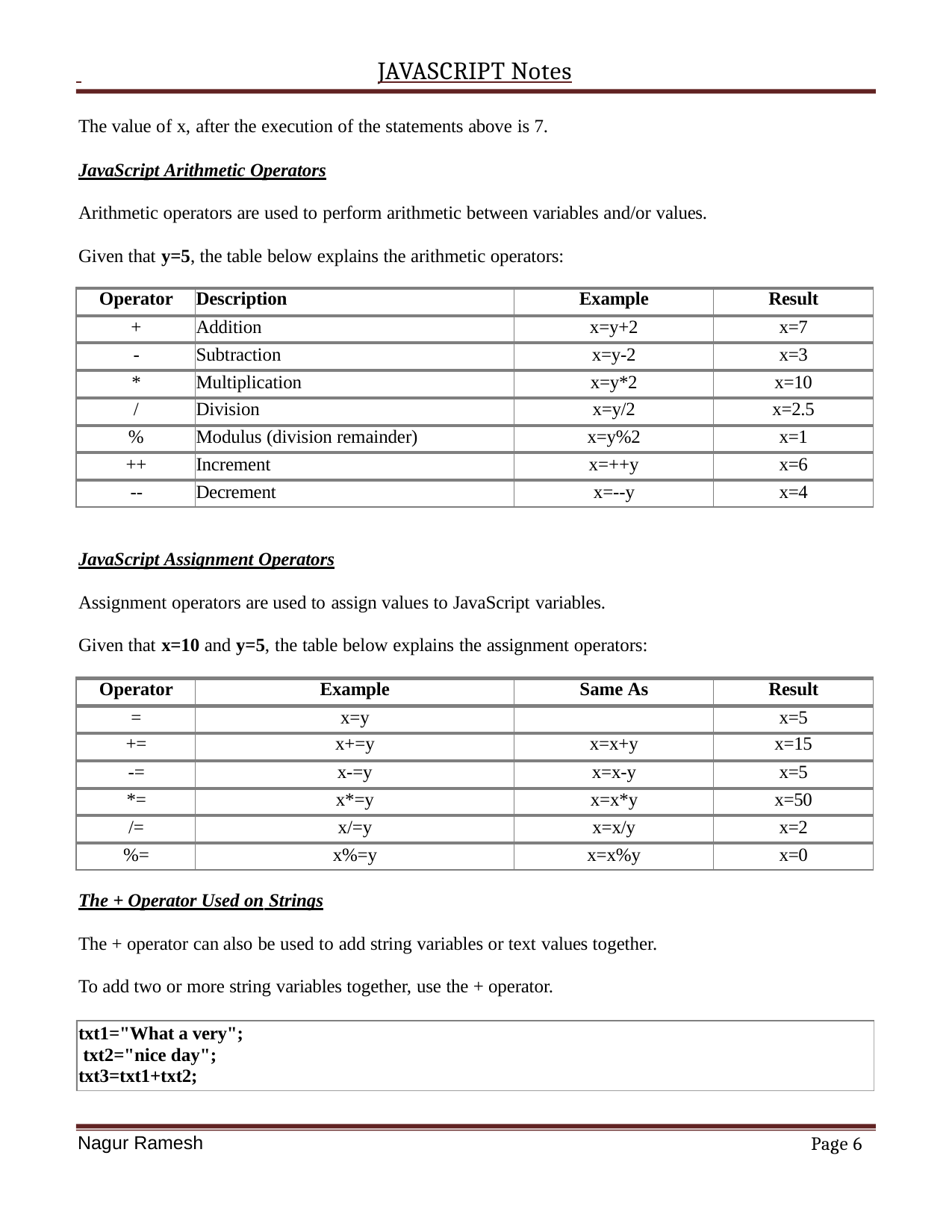

JAVASCRIPT Notes

The value of x, after the execution of the statements above is 7.

JavaScript Arithmetic Operators
Arithmetic operators are used to perform arithmetic between variables and/or values.  Given that y=5, the table below explains the arithmetic operators:
| Operator | Description | Example | Result |
| --- | --- | --- | --- |
| + | Addition | x=y+2 | x=7 |
| - | Subtraction | x=y-2 | x=3 |
| \* | Multiplication | x=y\*2 | x=10 |
| / | Division | x=y/2 | x=2.5 |
| % | Modulus (division remainder) | x=y%2 | x=1 |
| ++ | Increment | x=++y | x=6 |
| -- | Decrement | x=--y | x=4 |
JavaScript Assignment Operators
Assignment operators are used to assign values to JavaScript variables.  Given that x=10 and y=5, the table below explains the assignment operators:
| Operator | Example | Same As | Result |
| --- | --- | --- | --- |
| = | x=y |  | x=5 |
| += | x+=y | x=x+y | x=15 |
| -= | x-=y | x=x-y | x=5 |
| \*= | x\*=y | x=x\*y | x=50 |
| /= | x/=y | x=x/y | x=2 |
| %= | x%=y | x=x%y | x=0 |
The + Operator Used on Strings
The + operator can also be used to add string variables or text values together.  To add two or more string variables together, use the + operator.

txt1="What a very";  txt2="nice day";  txt3=txt1+txt2;

Page 6
Nagur Ramesh